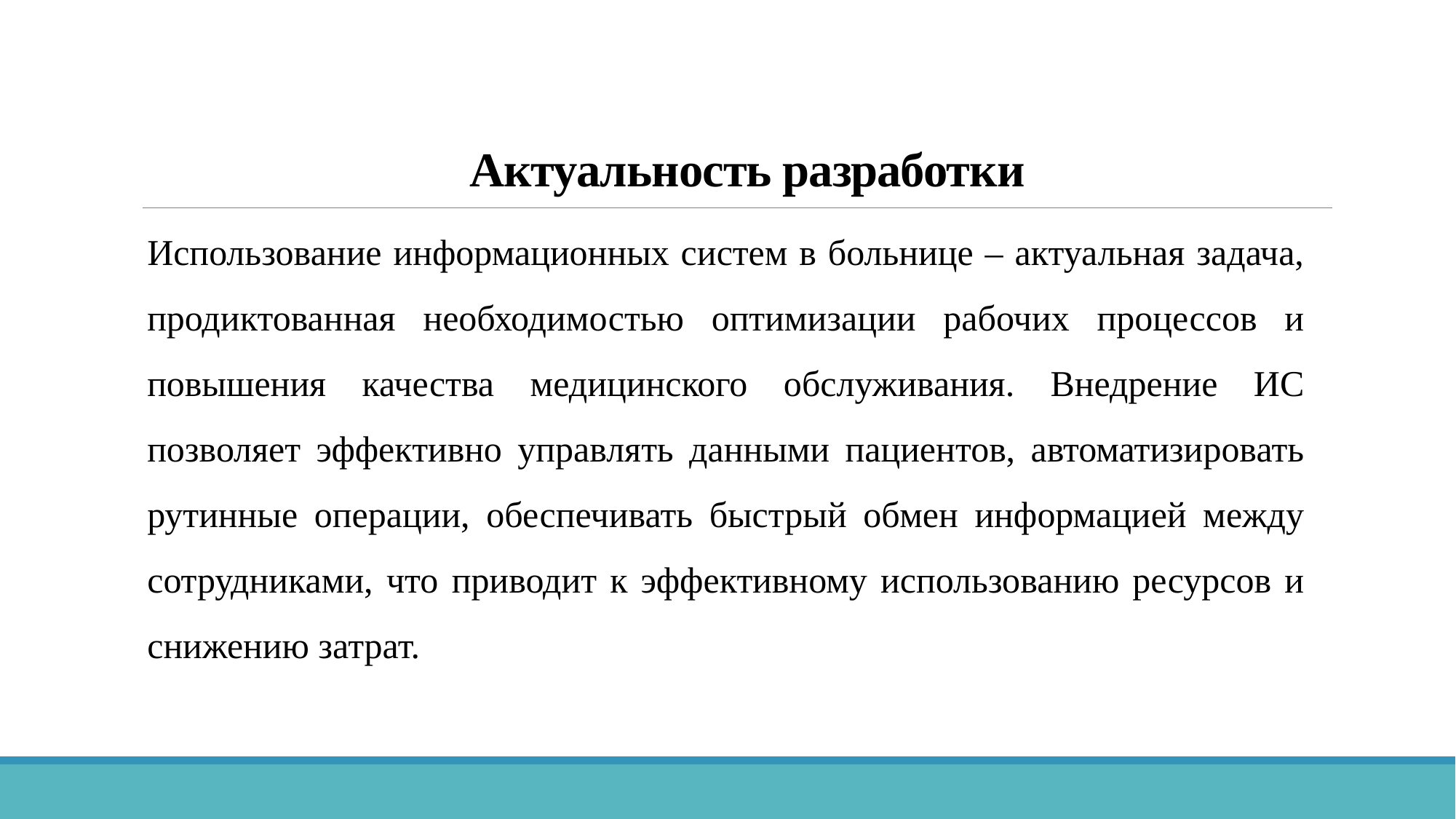

# Актуальность разработки
Использование информационных систем в больнице – актуальная задача, продиктованная необходимостью оптимизации рабочих процессов и повышения качества медицинского обслуживания. Внедрение ИС позволяет эффективно управлять данными пациентов, автоматизировать рутинные операции, обеспечивать быстрый обмен информацией между сотрудниками, что приводит к эффективному использованию ресурсов и снижению затрат.